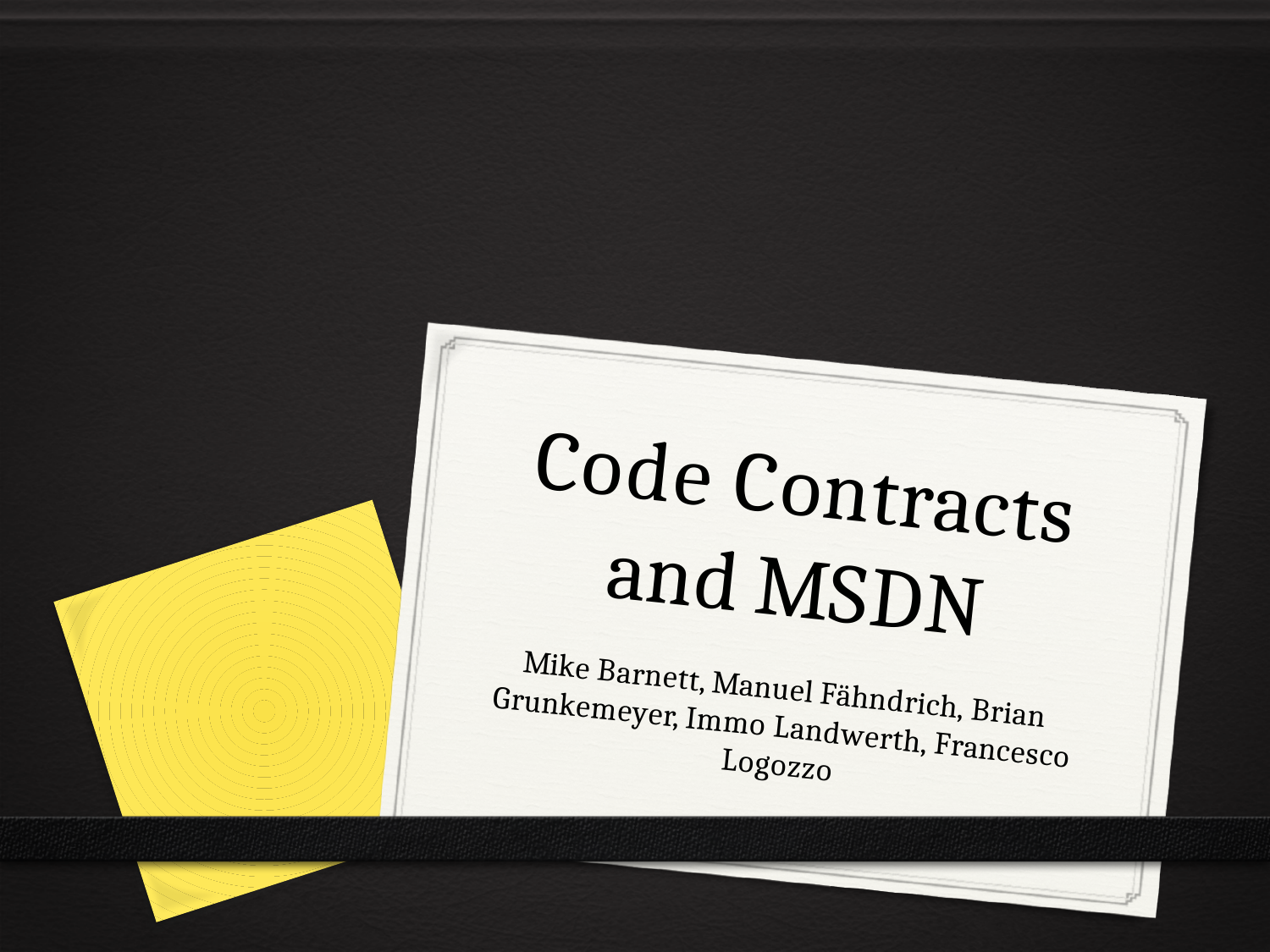

# Code Contracts and MSDN
Mike Barnett, Manuel Fähndrich, Brian Grunkemeyer, Immo Landwerth, Francesco Logozzo